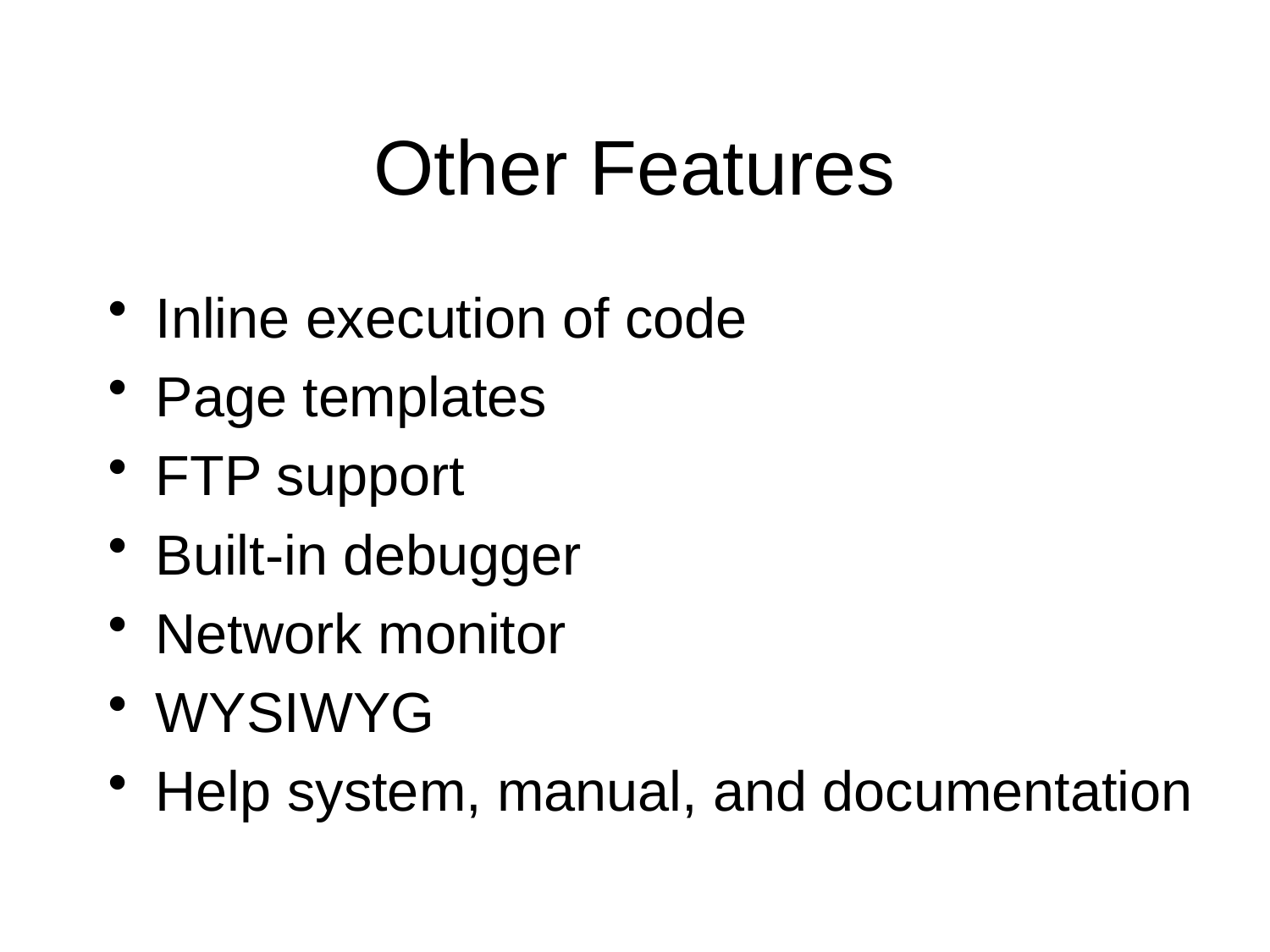

# Other Features
Inline execution of code
Page templates
FTP support
Built-in debugger
Network monitor
WYSIWYG
Help system, manual, and documentation